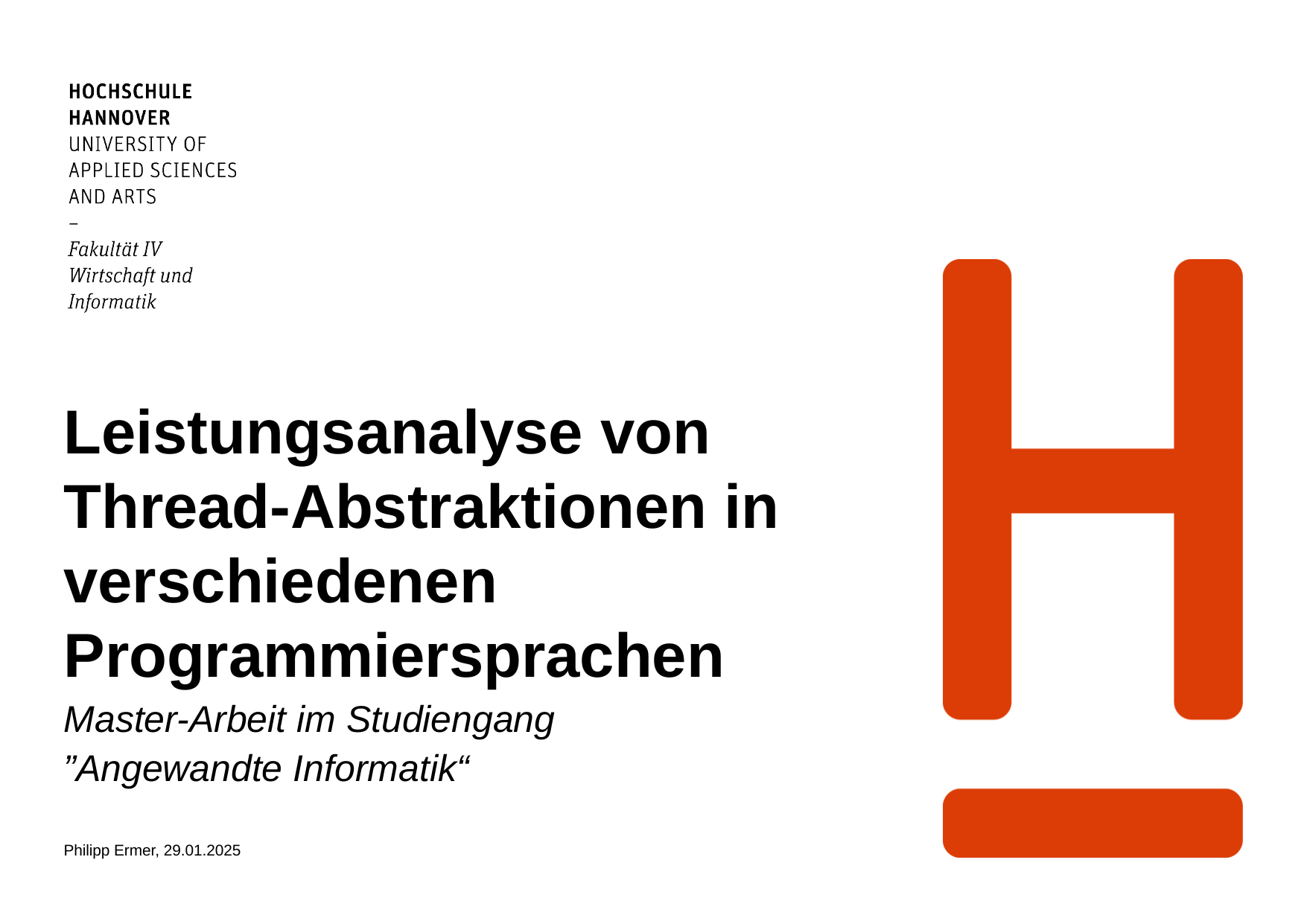

# Leistungsanalyse von Thread-Abstraktionen in verschiedenen Programmiersprachen
Master-Arbeit im Studiengang
”Angewandte Informatik“
Philipp Ermer, 29.01.2025